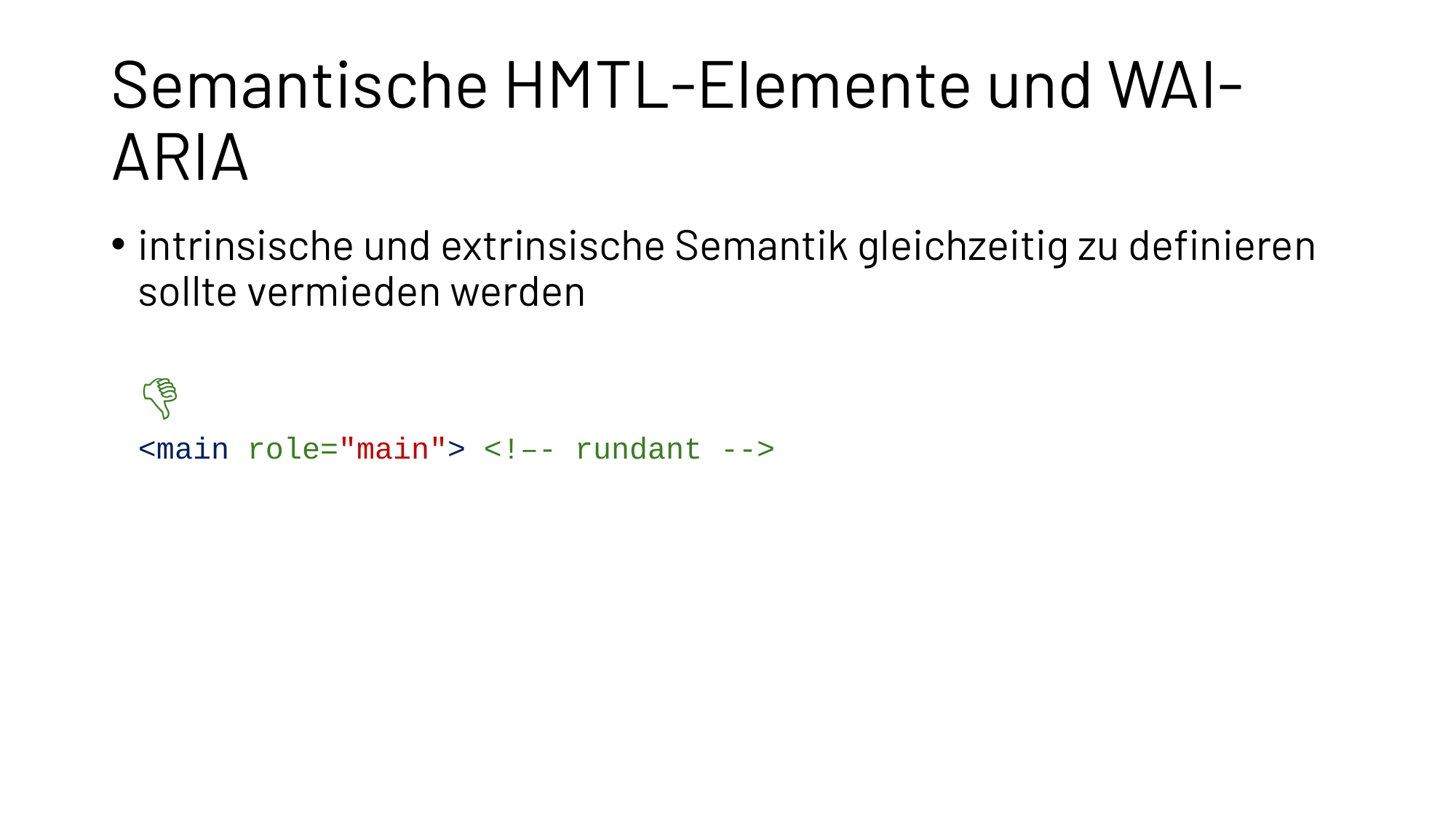

# Semantische HMTL-Elemente und WAI-ARIA
intrinsische und extrinsische Semantik gleichzeitig zu definieren sollte vermieden werden
👎
<main role="main"> <!–- rundant -->